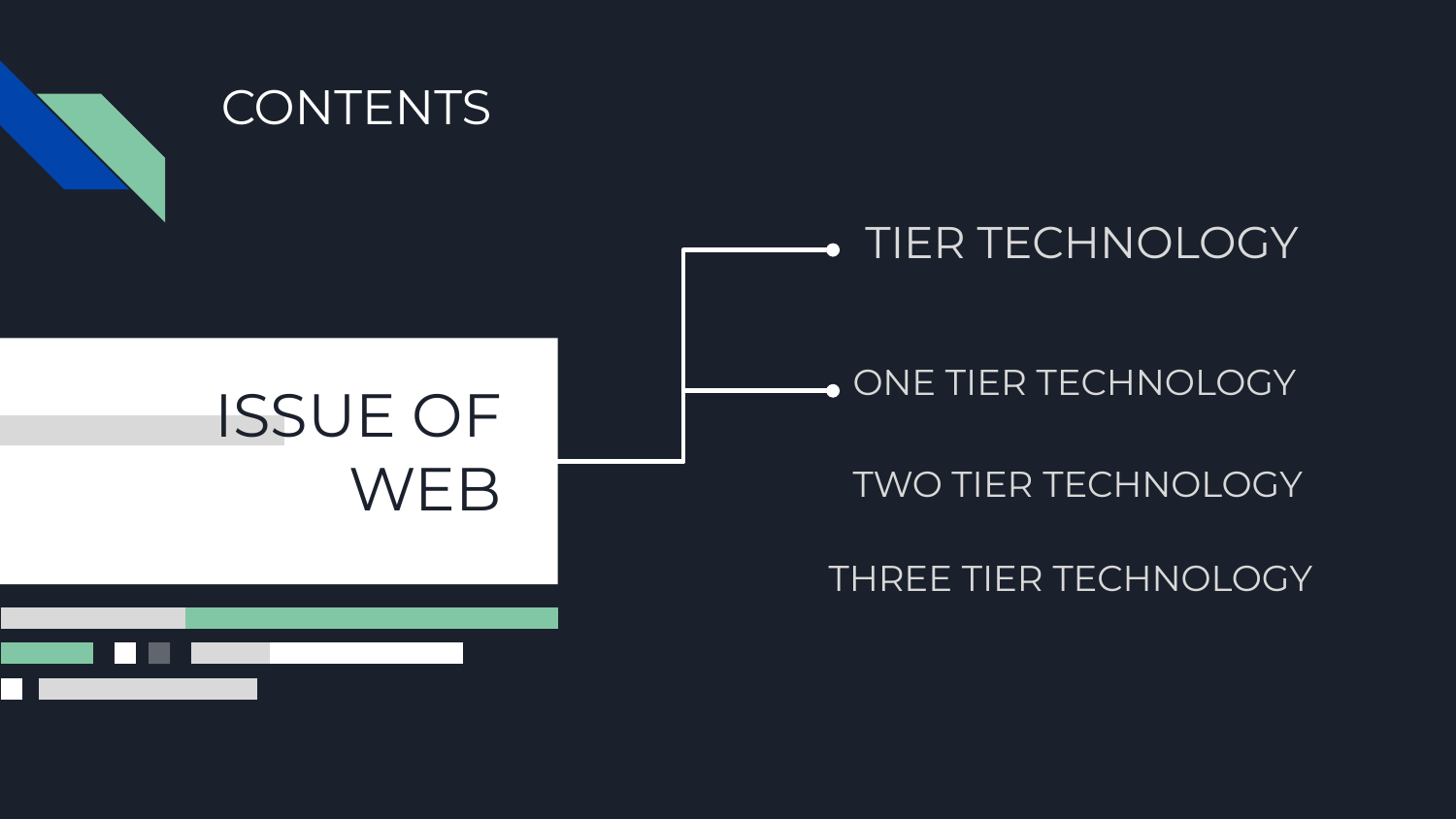

# CONTENTS
TIER TECHNOLOGY

ISSUE OF WEB
ONE TIER TECHNOLOGY

TWO TIER TECHNOLOGY
THREE TIER TECHNOLOGY